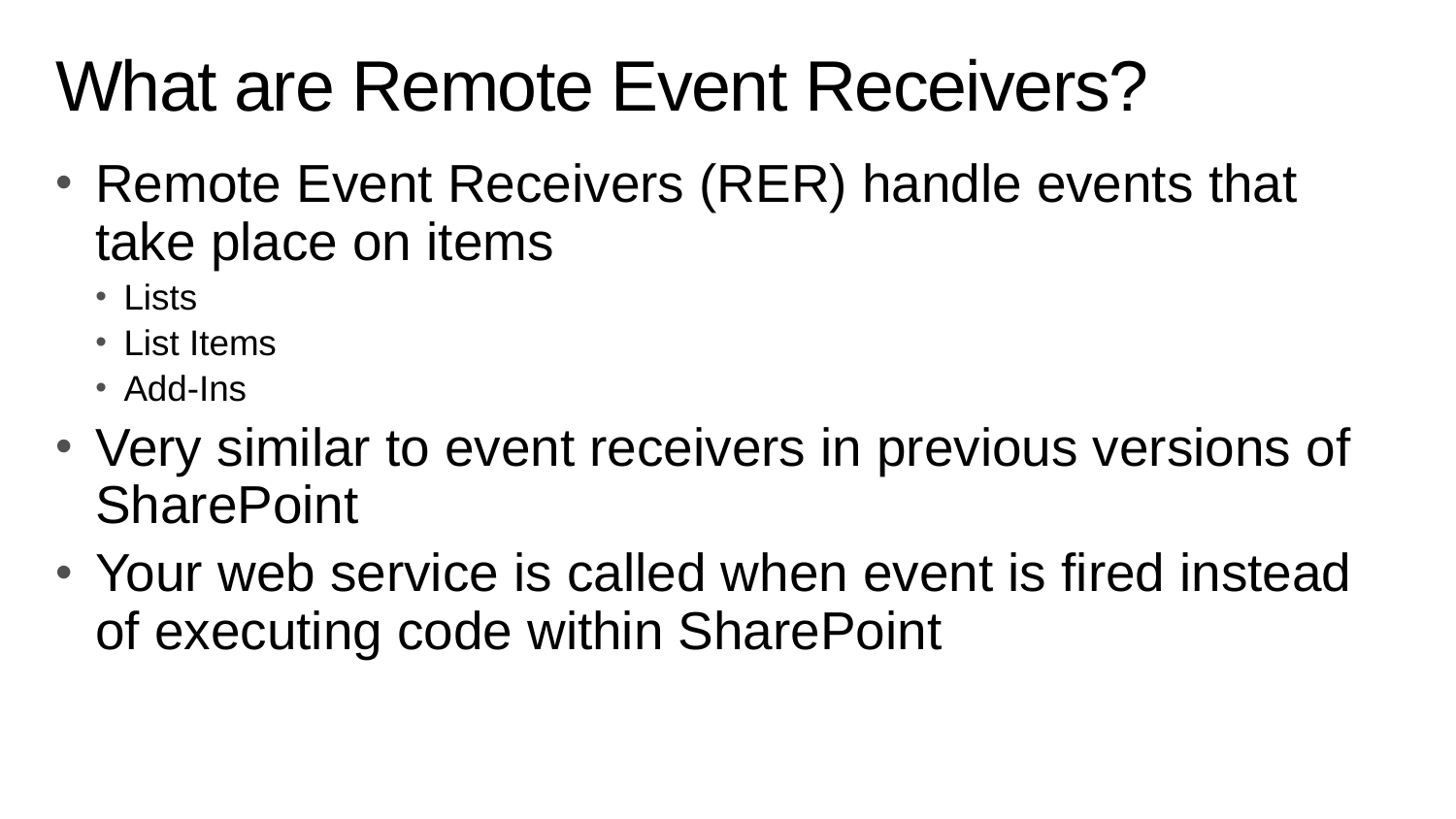

# What are Remote Event Receivers?
Remote Event Receivers (RER) handle events that take place on items
Lists
List Items
Add-Ins
Very similar to event receivers in previous versions of SharePoint
Your web service is called when event is fired instead of executing code within SharePoint